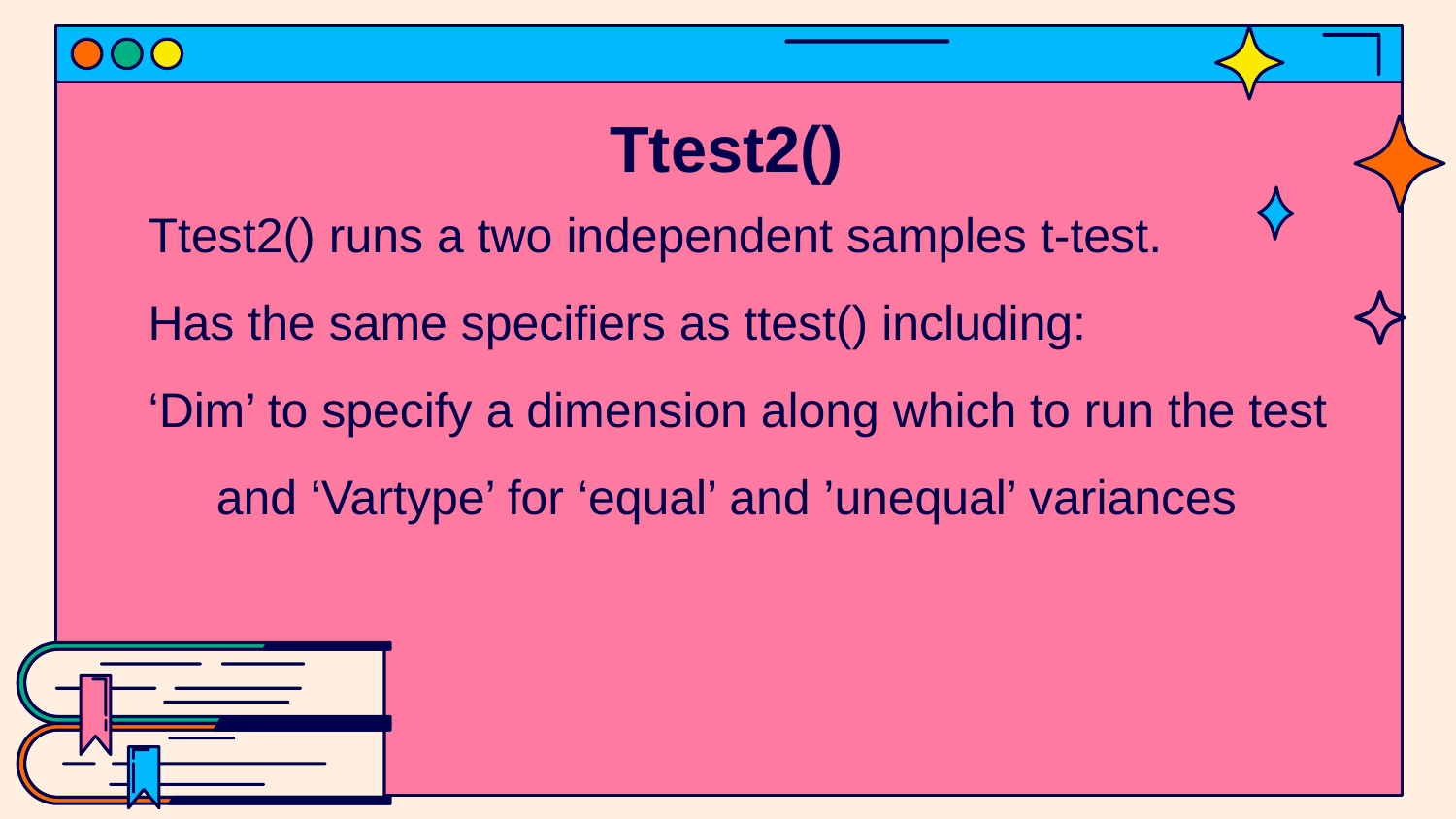

# Ttest2()

Ttest2() runs a two independent samples t-test.
Has the same specifiers as ttest() including:
‘Dim’ to specify a dimension along which to run the test  and ‘Vartype’ for ‘equal’ and ’unequal’ variances